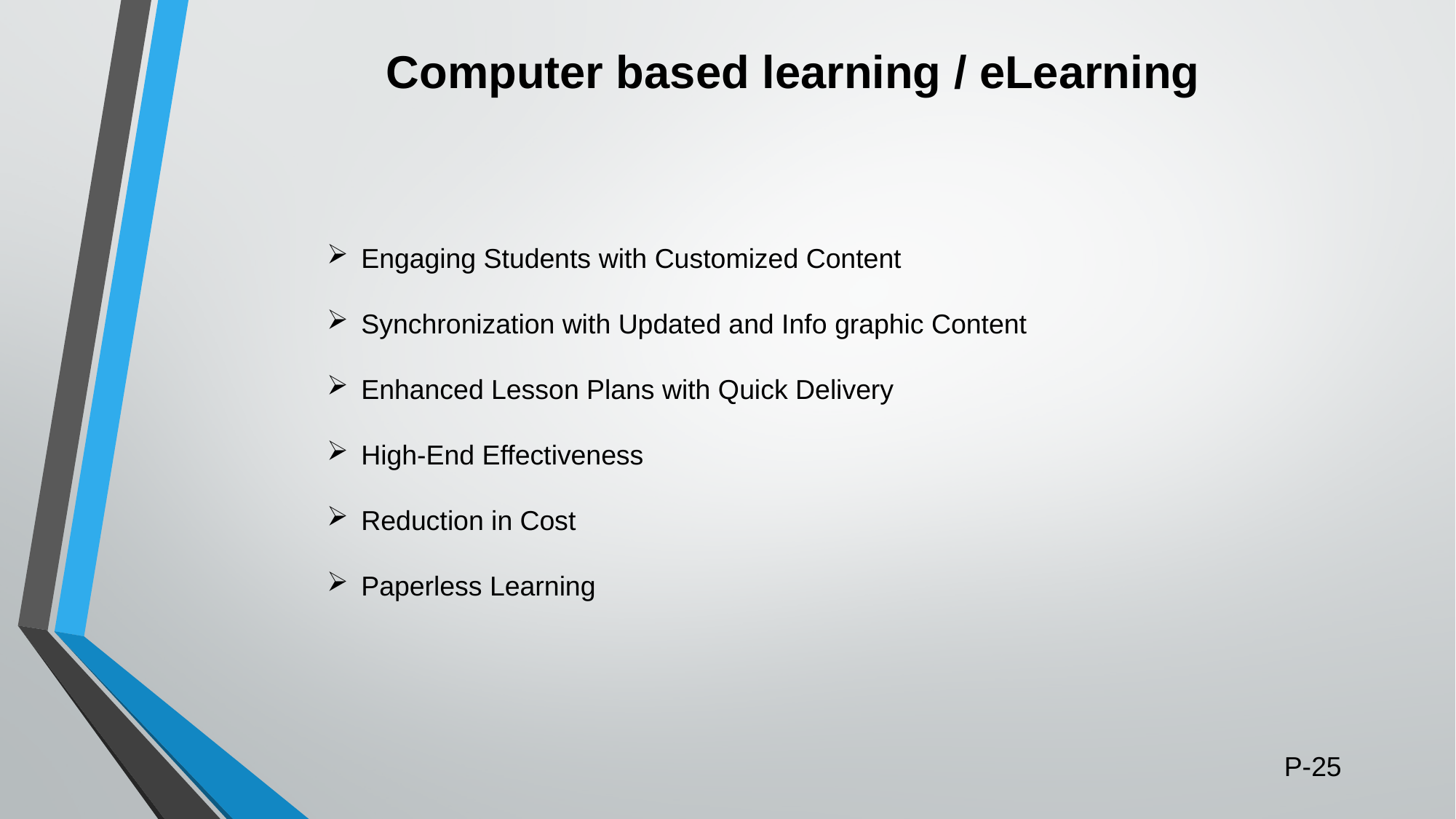

# Computer based learning / eLearning
Engaging Students with Customized Content

Synchronization with Updated and Info graphic Content

Enhanced Lesson Plans with Quick Delivery

High-End Effectiveness

Reduction in Cost

Paperless Learning

P-25